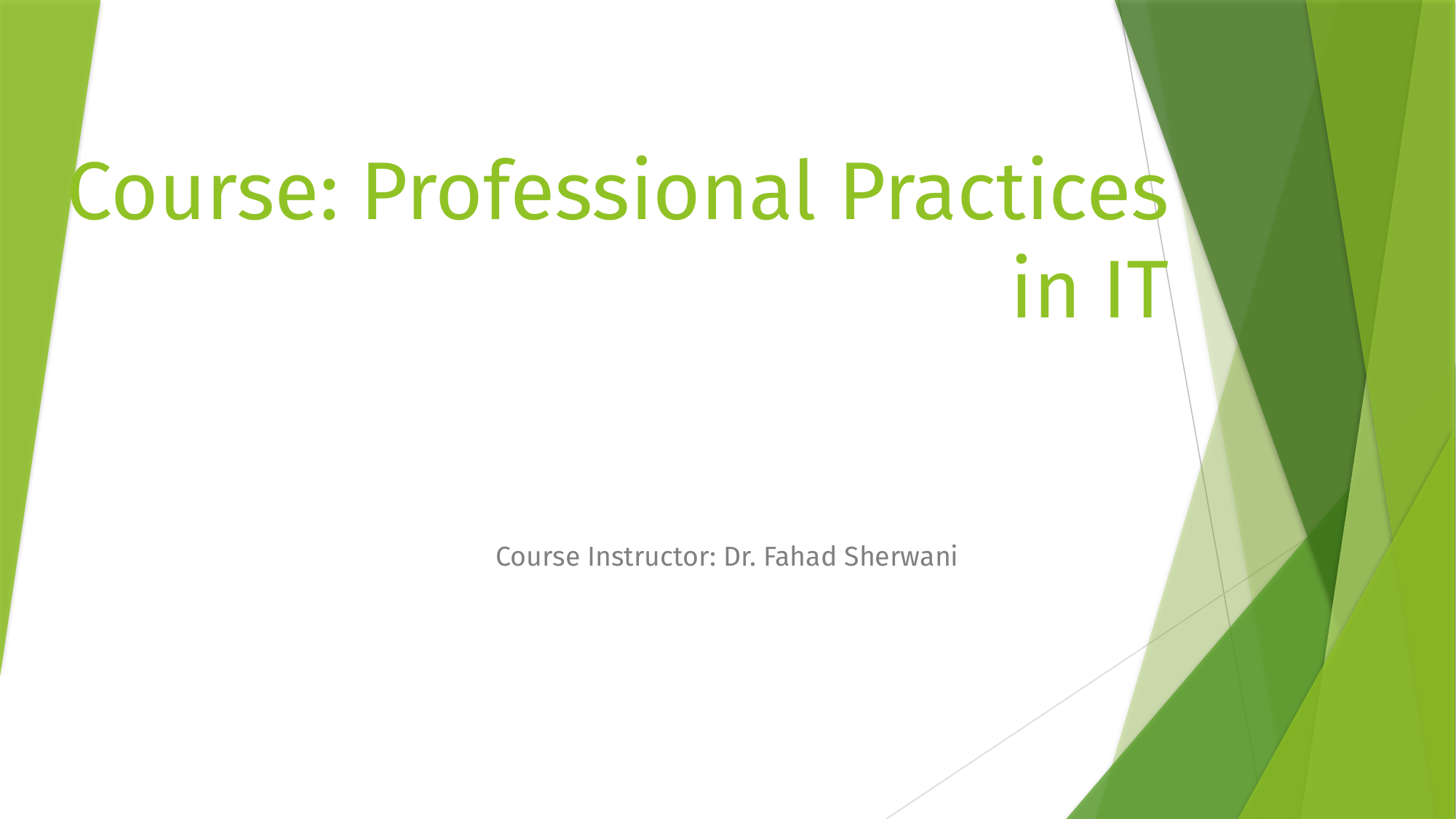

# Course: Professional Practices in IT
Course Instructor: Dr. Fahad Sherwani